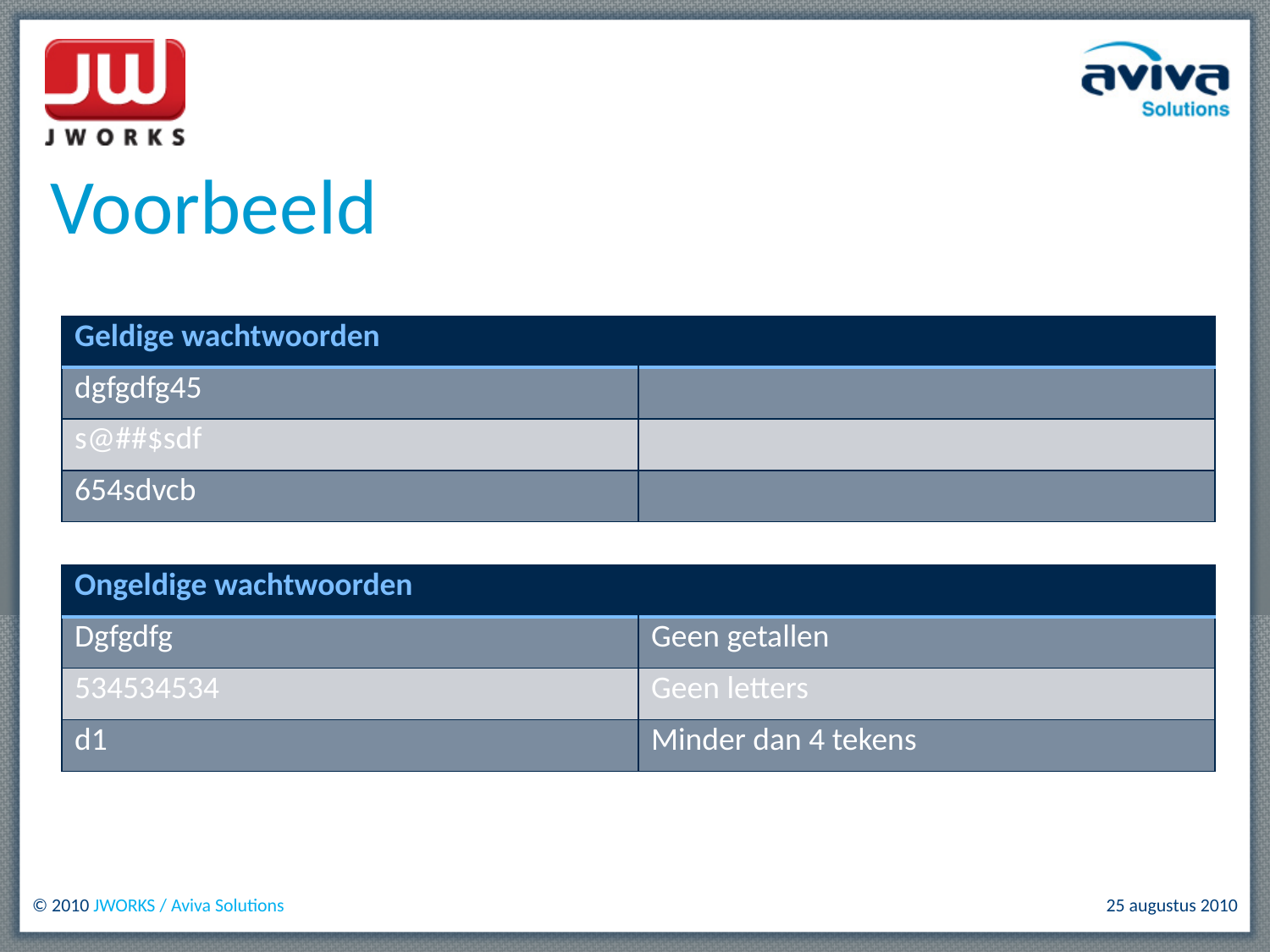

# Voorbeeld
| Geldige wachtwoorden |  |
| --- | --- |
| dgfgdfg45 |  |
| s@##$sdf |  |
| 654sdvcb |  |
| Ongeldige wachtwoorden |  |
| --- | --- |
| Dgfgdfg | Geen getallen |
| 534534534 | Geen letters |
| d1 | Minder dan 4 tekens |